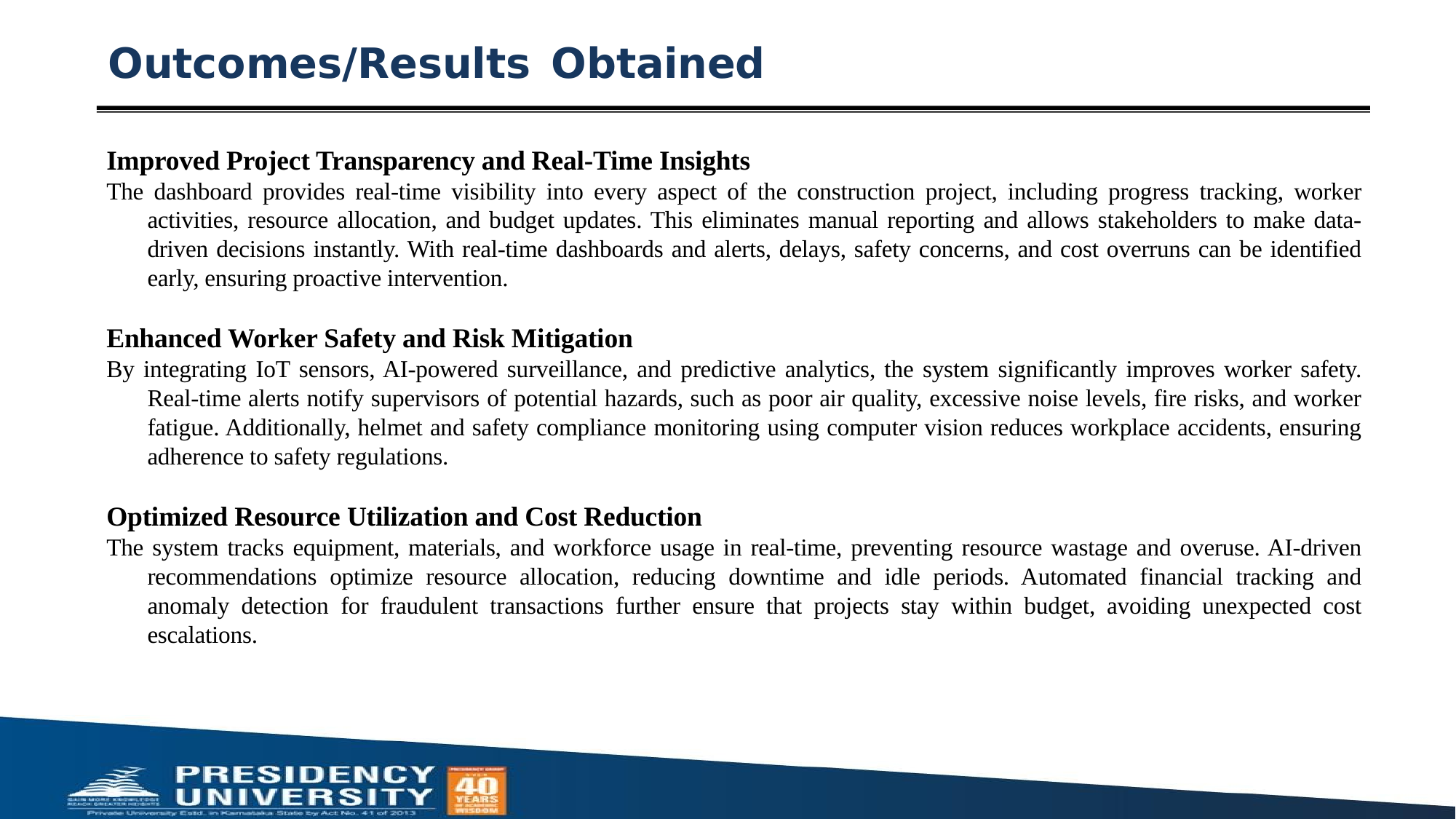

# Outcomes/Results Obtained
Improved Project Transparency and Real-Time Insights
The dashboard provides real-time visibility into every aspect of the construction project, including progress tracking, worker activities, resource allocation, and budget updates. This eliminates manual reporting and allows stakeholders to make data-driven decisions instantly. With real-time dashboards and alerts, delays, safety concerns, and cost overruns can be identified early, ensuring proactive intervention.

Enhanced Worker Safety and Risk Mitigation
By integrating IoT sensors, AI-powered surveillance, and predictive analytics, the system significantly improves worker safety. Real-time alerts notify supervisors of potential hazards, such as poor air quality, excessive noise levels, fire risks, and worker fatigue. Additionally, helmet and safety compliance monitoring using computer vision reduces workplace accidents, ensuring adherence to safety regulations.

Optimized Resource Utilization and Cost Reduction
The system tracks equipment, materials, and workforce usage in real-time, preventing resource wastage and overuse. AI-driven recommendations optimize resource allocation, reducing downtime and idle periods. Automated financial tracking and anomaly detection for fraudulent transactions further ensure that projects stay within budget, avoiding unexpected cost escalations.